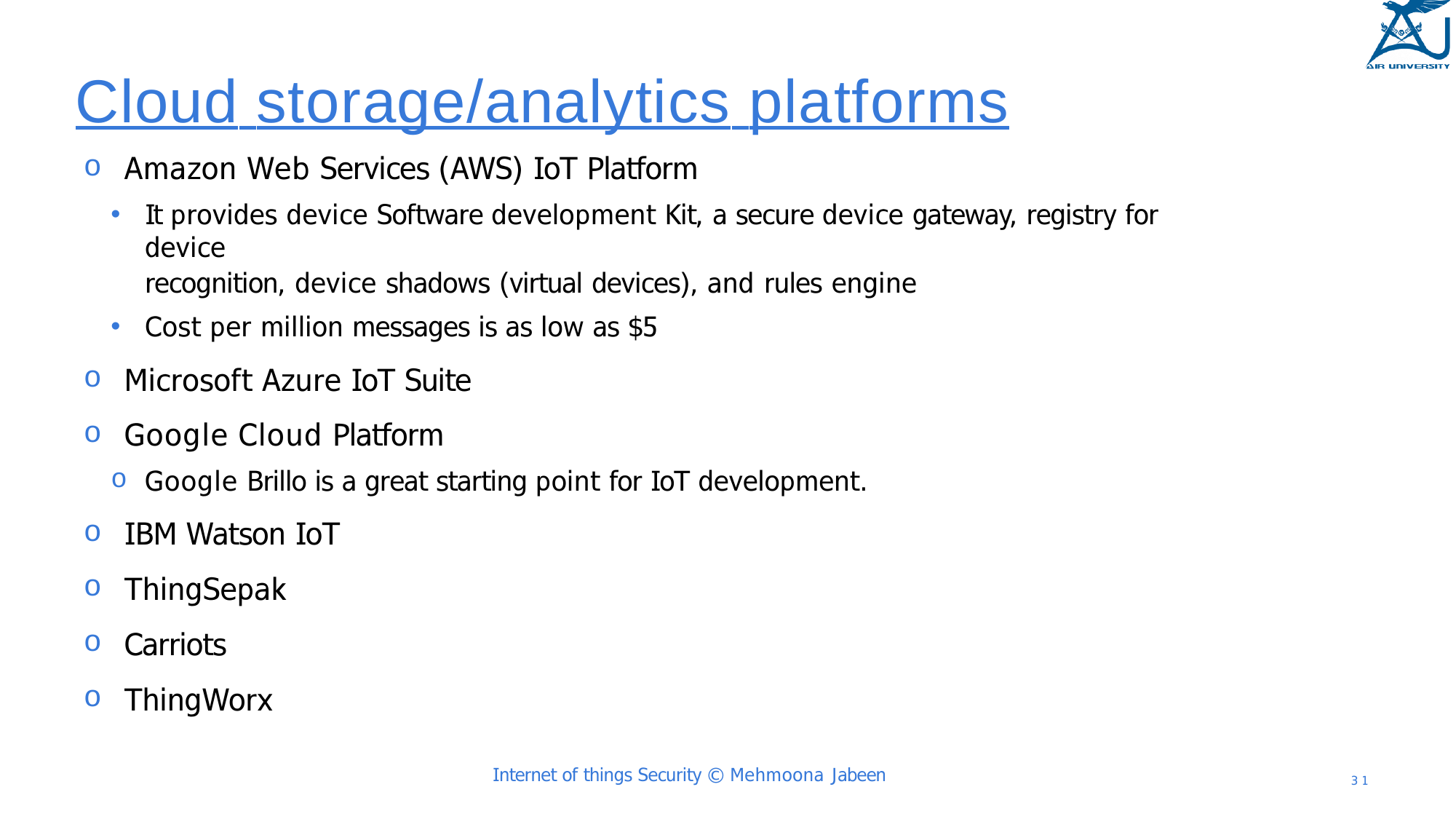

# Cloud storage/analytics platforms
Amazon Web Services (AWS) IoT Platform
It provides device Software development Kit, a secure device gateway, registry for device
recognition, device shadows (virtual devices), and rules engine
Cost per million messages is as low as $5
Microsoft Azure IoT Suite
Google Cloud Platform
Google Brillo is a great starting point for IoT development.
IBM Watson IoT
ThingSepak
Carriots
ThingWorx
Internet of things Security © Mehmoona Jabeen
3 1